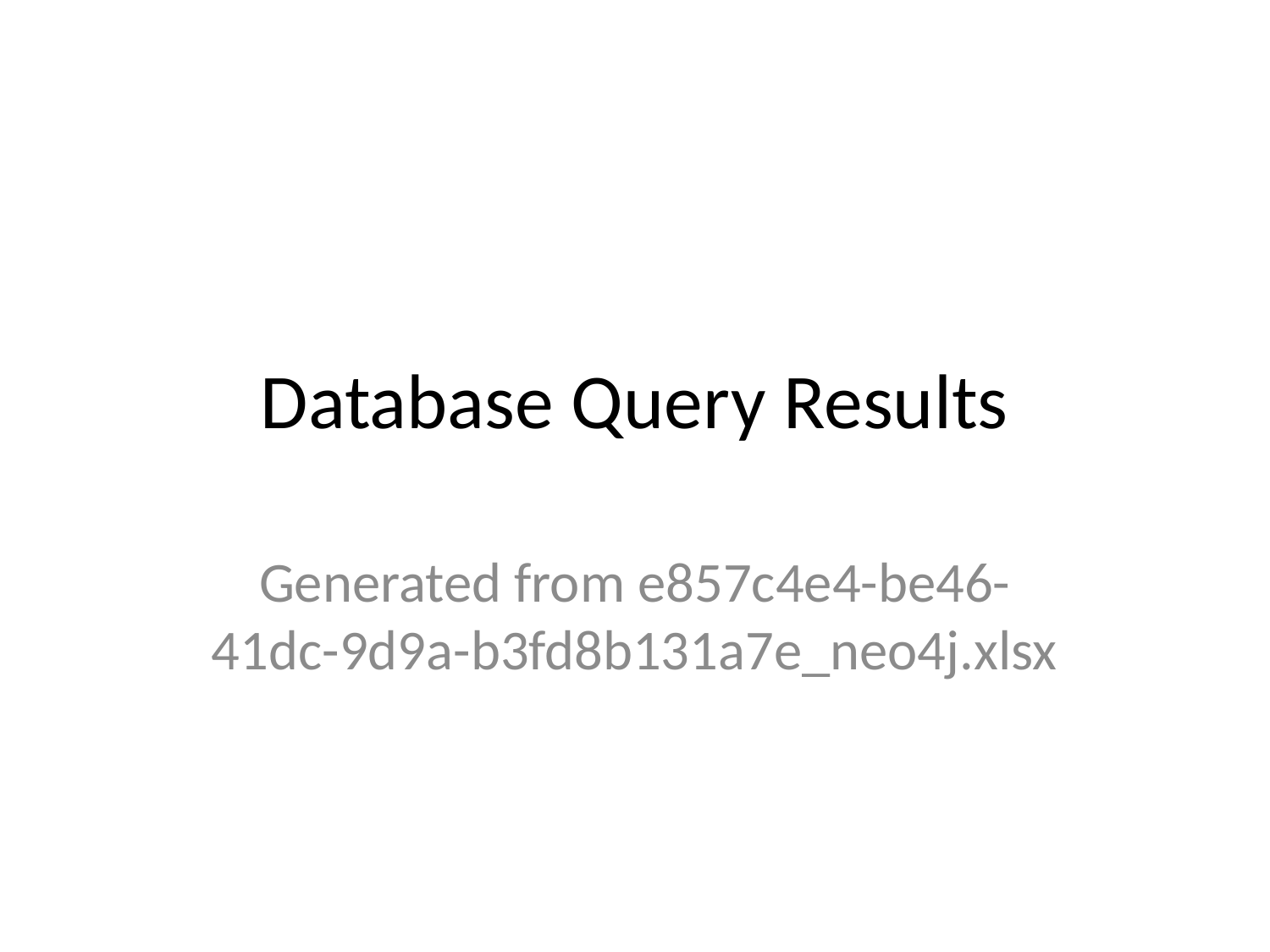

# Database Query Results
Generated from e857c4e4-be46-41dc-9d9a-b3fd8b131a7e_neo4j.xlsx